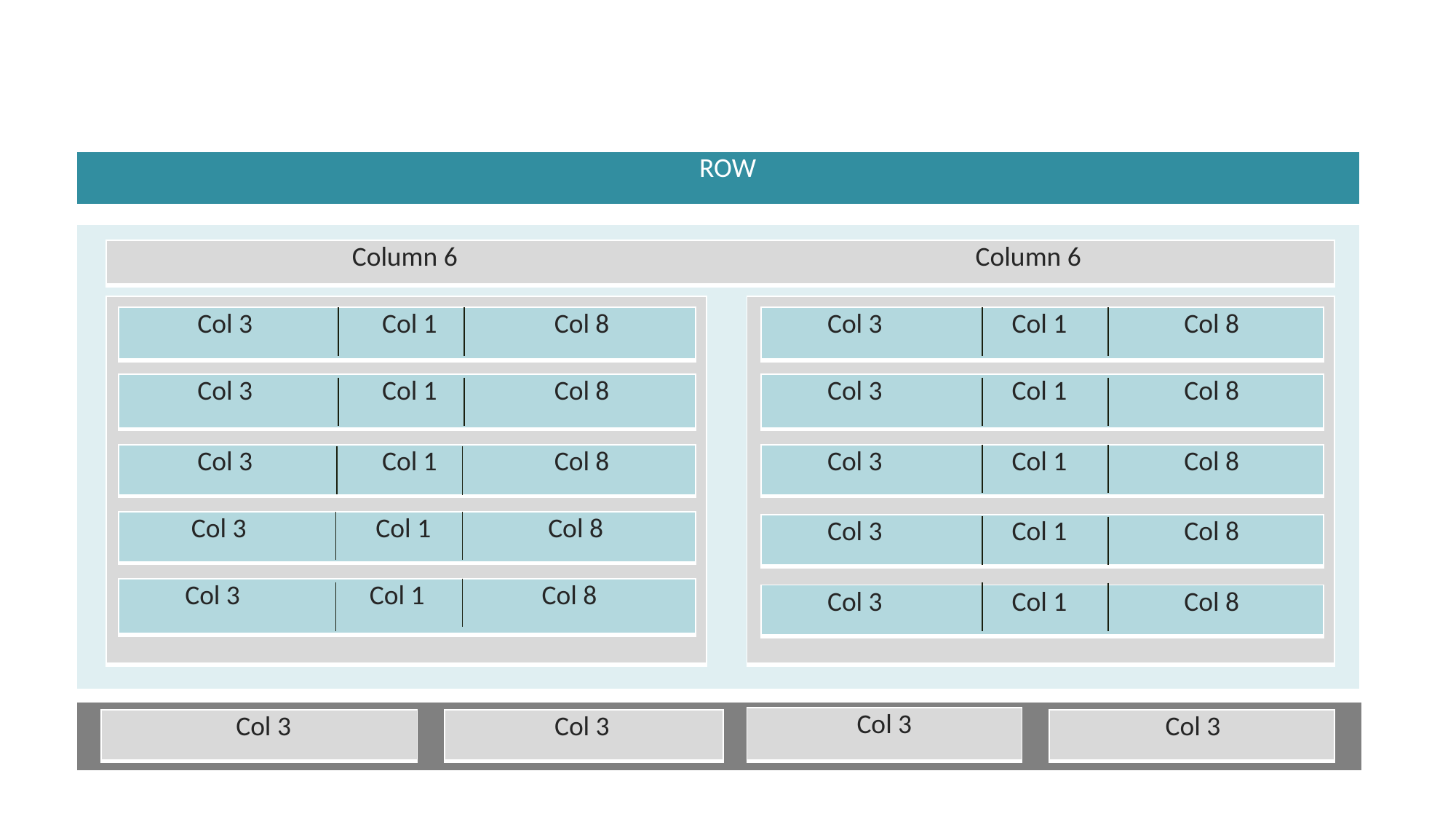

#
| ROW |
| --- |
|  |
| --- |
| Column 6 Column 6 |
| --- |
|  |
| --- |
|  |
| --- |
| Col 3 Col 1 Col 8 |
| --- |
| Col 3 Col 1 Col 8 |
| --- |
| Col 3 Col 1 Col 8 |
| --- |
| Col 3 Col 1 Col 8 |
| --- |
| Col 3 Col 1 Col 8 |
| --- |
| Col 3 Col 1 Col 8 |
| --- |
| Col 3 Col 1 Col 8 |
| --- |
| Col 3 Col 1 Col 8 |
| --- |
| Col 3 Col 1 Col 8 |
| --- |
| Col 3 Col 1 Col 8 |
| --- |
|  |
| --- |
| Col 3 |
| --- |
| Col 3 |
| --- |
| Col 3 |
| --- |
| Col 3 |
| --- |